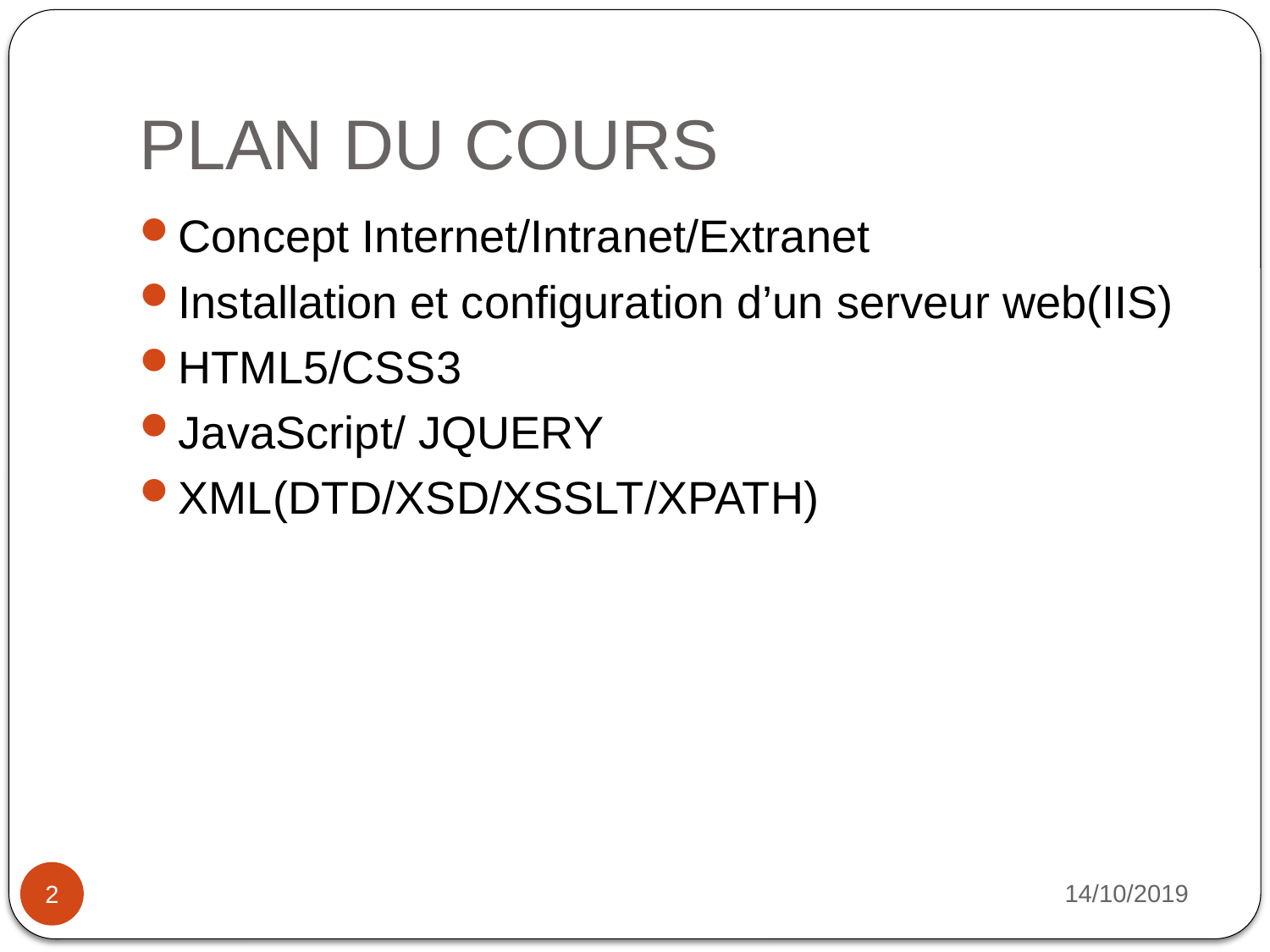

# PLAN DU COURS
Concept Internet/Intranet/Extranet
Installation et configuration d’un serveur web(IIS)
HTML5/CSS3
JavaScript/ JQUERY
XML(DTD/XSD/XSSLT/XPATH)

14/10/2019
2